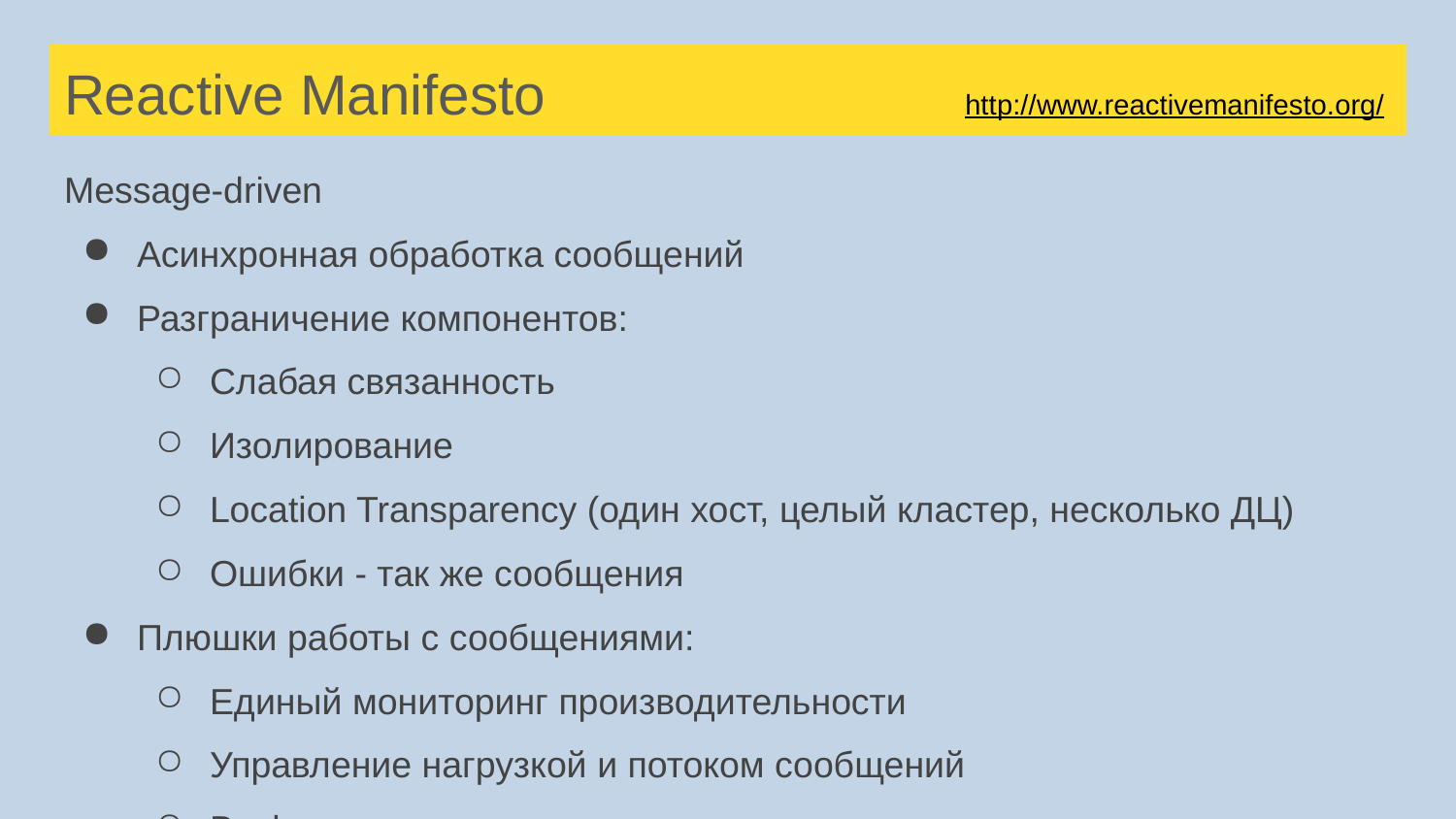

http://www.reactivemanifesto.org/
# Reactive Manifesto
Message-driven
Асинхронная обработка сообщений
Разграничение компонентов:
Слабая связанность
Изолирование
Location Transparency (один хост, целый кластер, несколько ДЦ)
Ошибки - так же сообщения
Плюшки работы с сообщениями:
Единый мониторинг производительности
Управление нагрузкой и потоком сообщений
Back pressure
Неблокирующая обработка, экономия ресурсов